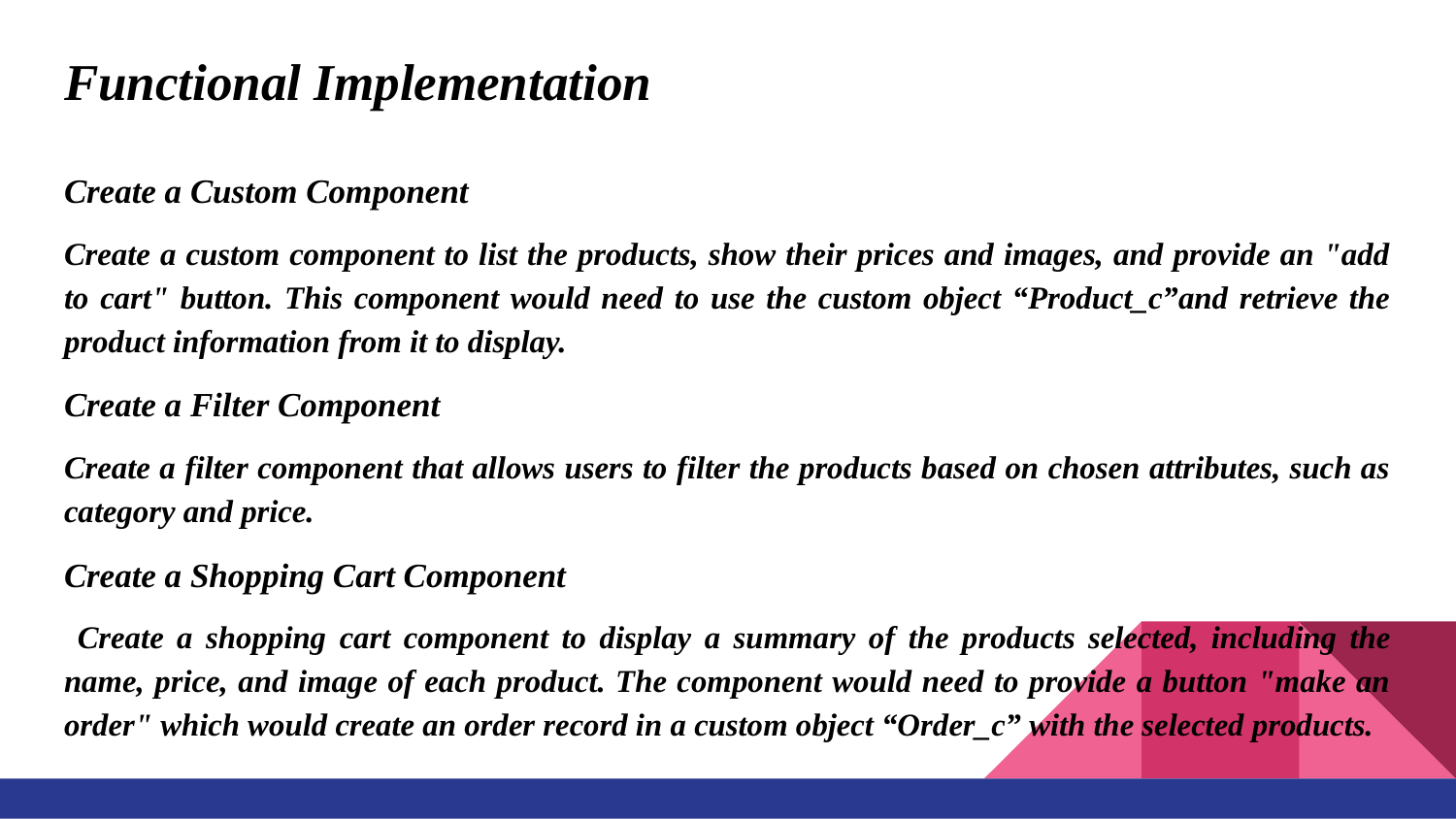

# Functional Implementation
Create a Custom Component
Create a custom component to list the products, show their prices and images, and provide an "add to cart" button. This component would need to use the custom object “Product_c”and retrieve the product information from it to display.
Create a Filter Component
Create a filter component that allows users to filter the products based on chosen attributes, such as category and price.
Create a Shopping Cart Component
 Create a shopping cart component to display a summary of the products selected, including the name, price, and image of each product. The component would need to provide a button "make an order" which would create an order record in a custom object “Order_c” with the selected products.